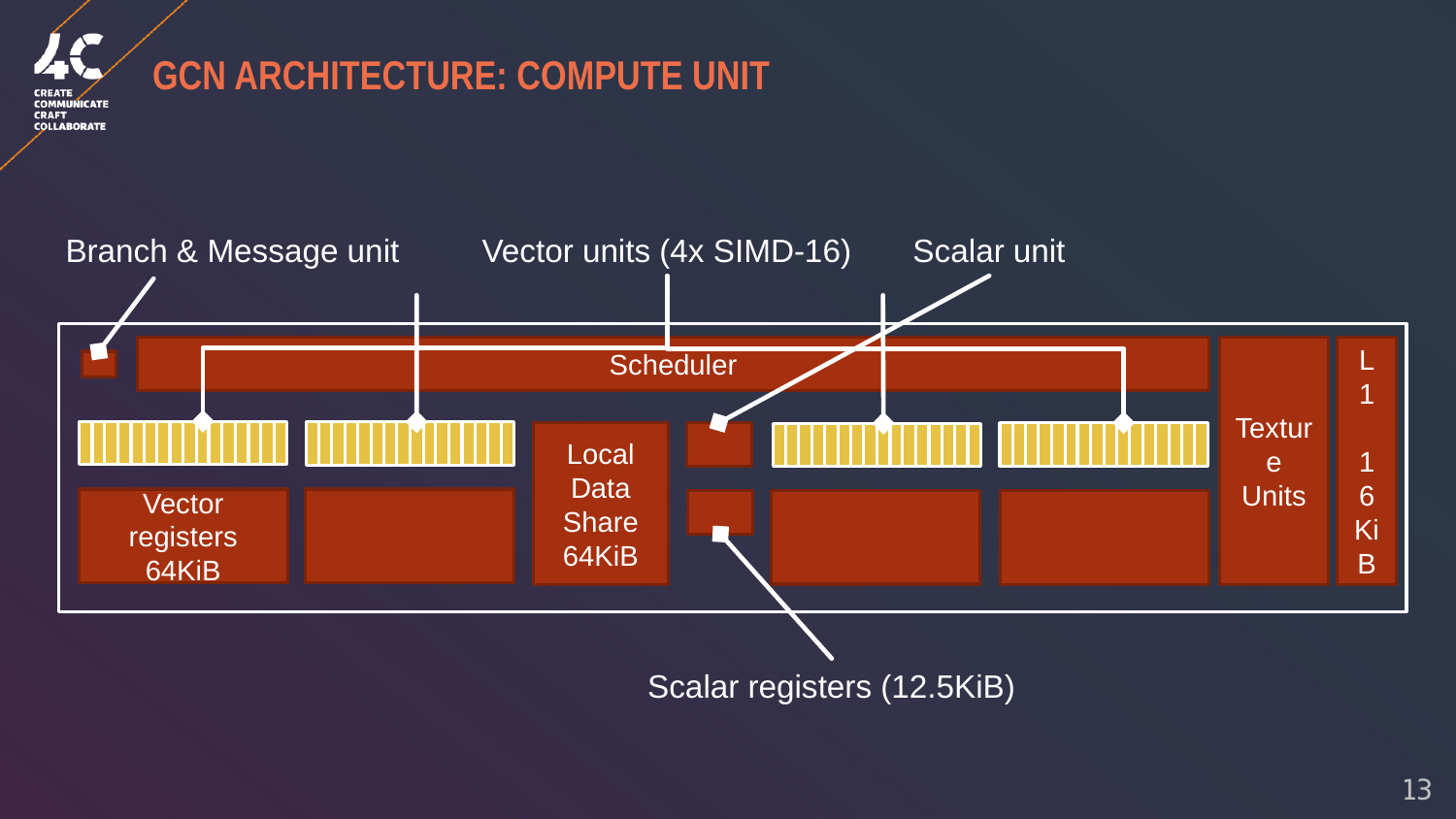

# GCN Architecture: compute unit
Scalar unit
Vector units (4x SIMD-16)
Branch & Message unit

Scheduler

Texture Units

L1

16KiB
Local Data Share 64KiB

Vector registers 64KiB

Scalar registers (12.5KiB)